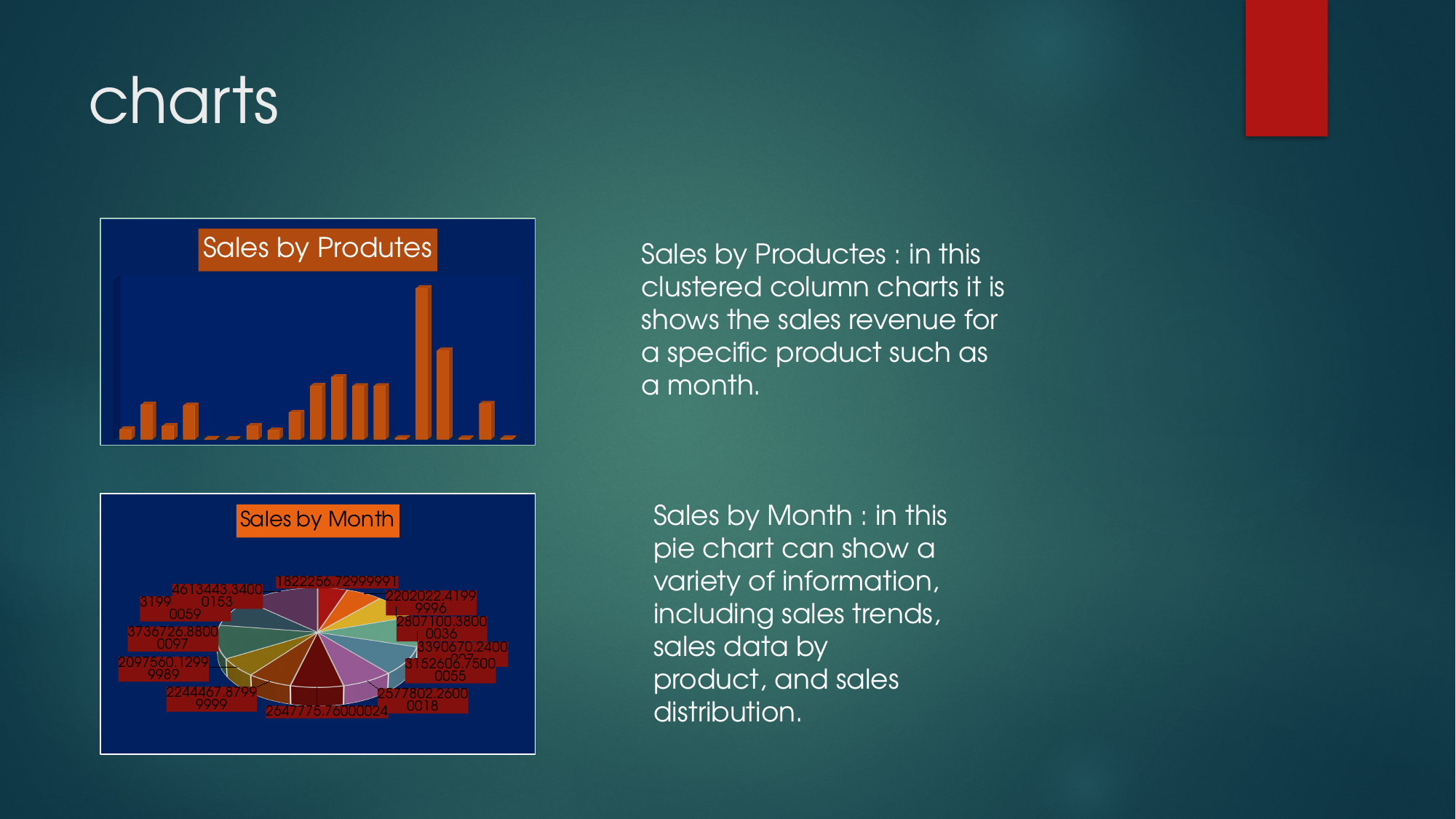

# charts

[unsupported chart]

Sales by Productes : in this clustered column charts it is shows the sales revenue for a specific product such as a month.

[unsupported chart]

Sales by Month : in this pie chart can show a variety of information, including sales trends, sales data by product, and sales distribution.